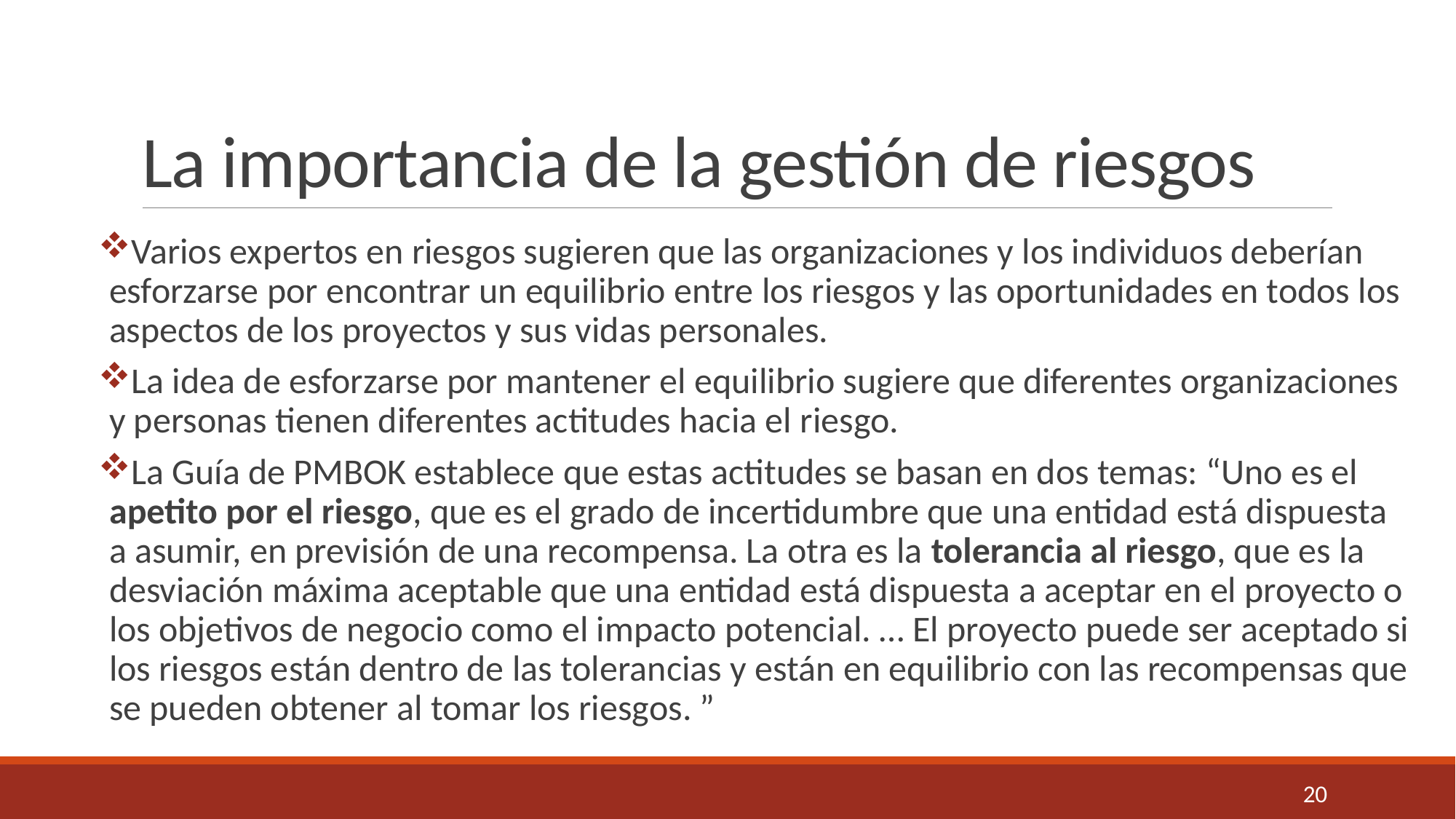

# La importancia de la gestión de riesgos
Varios expertos en riesgos sugieren que las organizaciones y los individuos deberían esforzarse por encontrar un equilibrio entre los riesgos y las oportunidades en todos los aspectos de los proyectos y sus vidas personales.
La idea de esforzarse por mantener el equilibrio sugiere que diferentes organizaciones y personas tienen diferentes actitudes hacia el riesgo.
La Guía de PMBOK establece que estas actitudes se basan en dos temas: “Uno es el apetito por el riesgo, que es el grado de incertidumbre que una entidad está dispuesta a asumir, en previsión de una recompensa. La otra es la tolerancia al riesgo, que es la desviación máxima aceptable que una entidad está dispuesta a aceptar en el proyecto o los objetivos de negocio como el impacto potencial. … El proyecto puede ser aceptado si los riesgos están dentro de las tolerancias y están en equilibrio con las recompensas que se pueden obtener al tomar los riesgos. ”
20